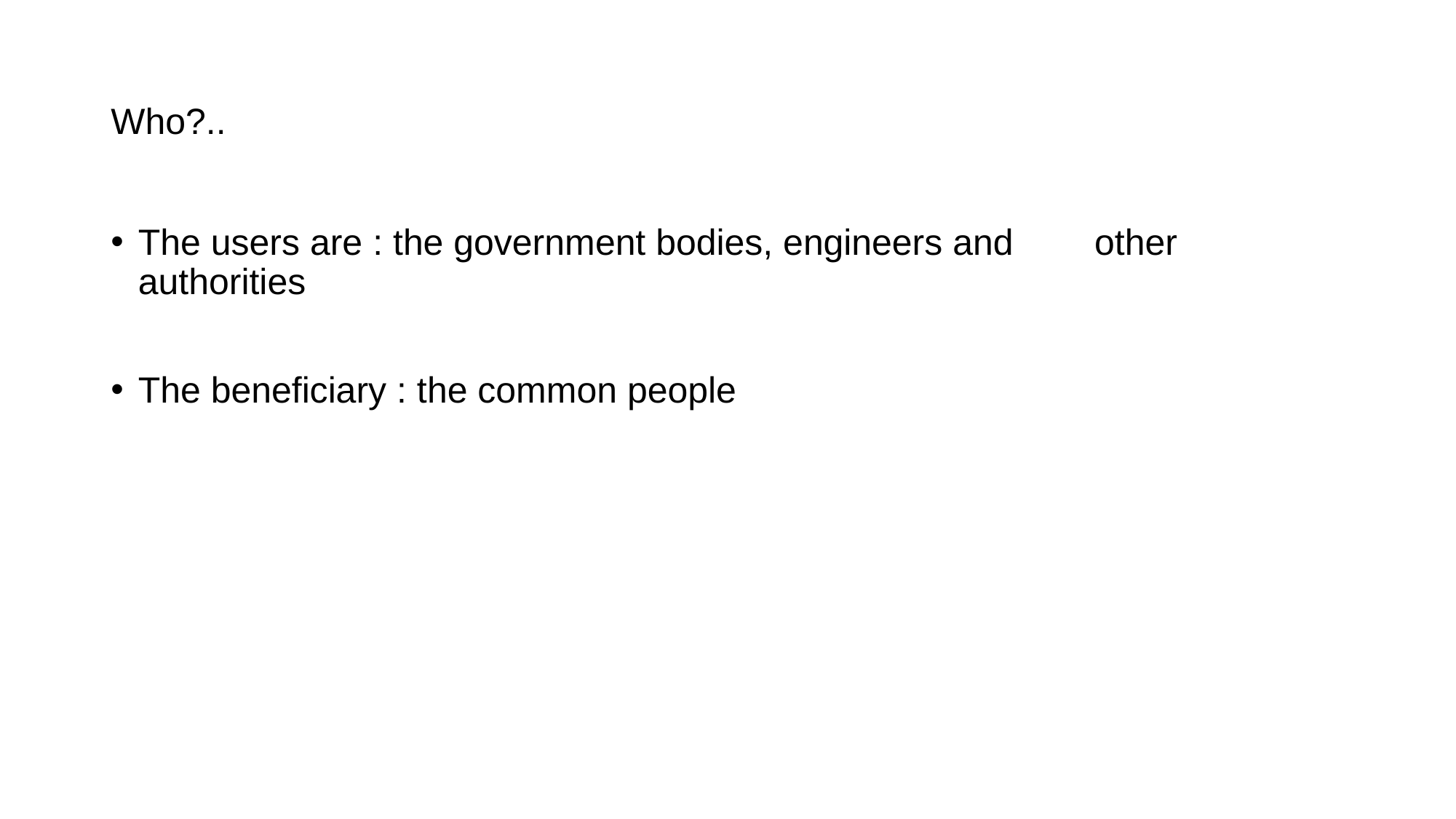

# Who?..
The users are : the government bodies, engineers and        other authorities

The beneficiary : the common people